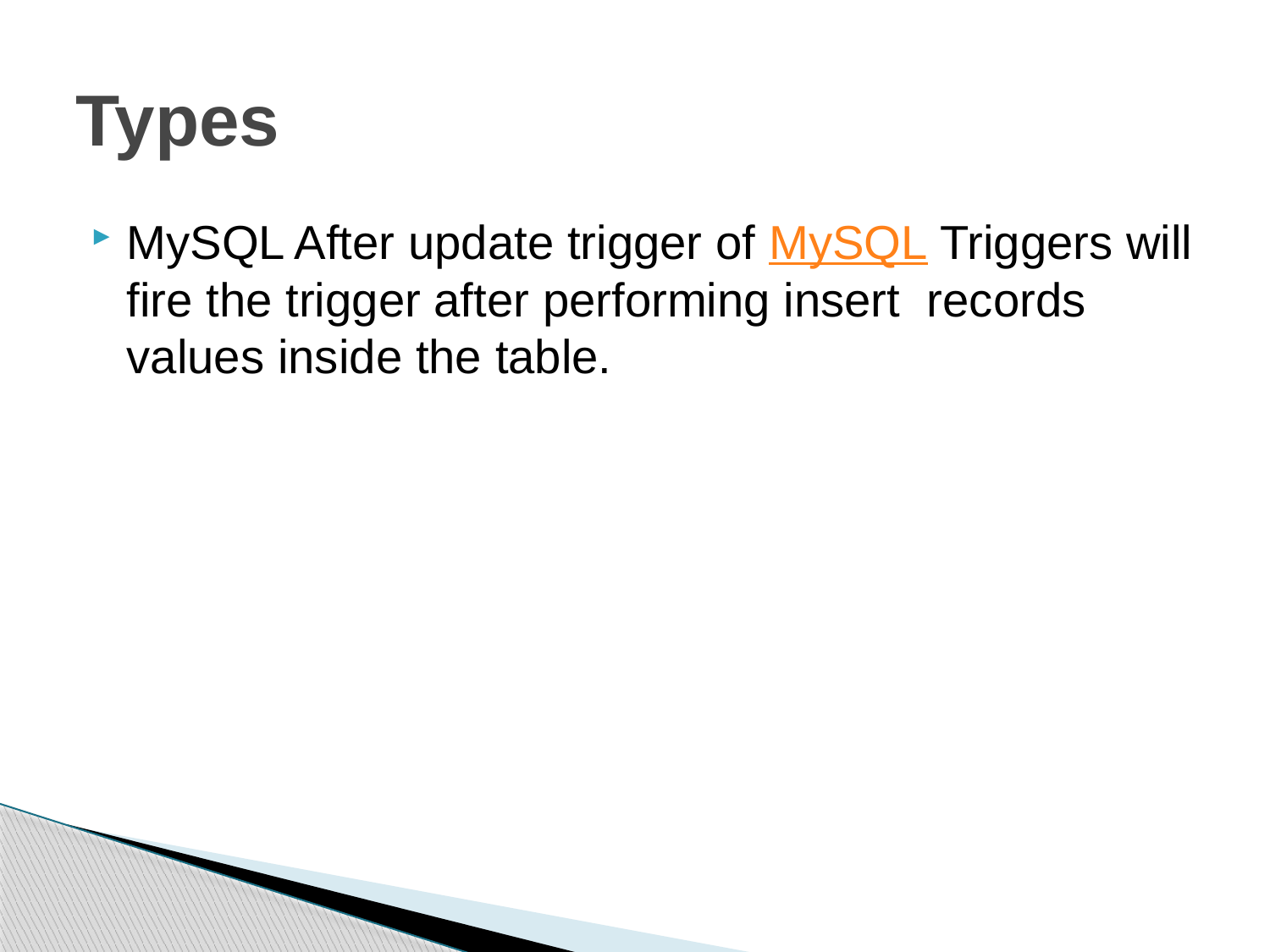

# Types
MySQL After update trigger of MySQL Triggers will fire the trigger after performing insert  records values inside the table.